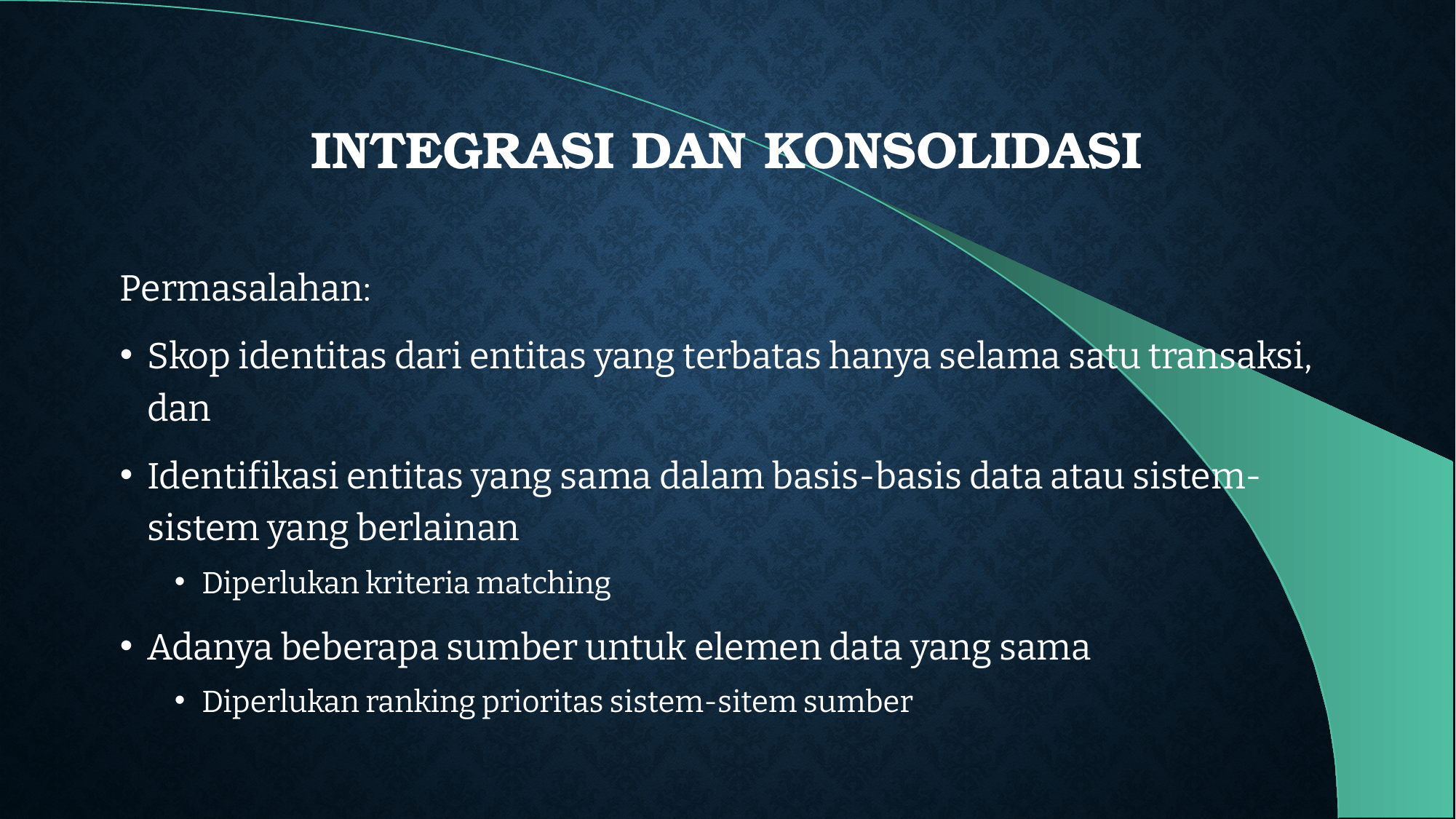

# INTEGRASI DAN KONSOLIDASI
Permasalahan:
Skop identitas dari entitas yang terbatas hanya selama satu transaksi, dan
Identifikasi entitas yang sama dalam basis-basis data atau sistem-sistem yang berlainan
Diperlukan kriteria matching
Adanya beberapa sumber untuk elemen data yang sama
Diperlukan ranking prioritas sistem-sitem sumber